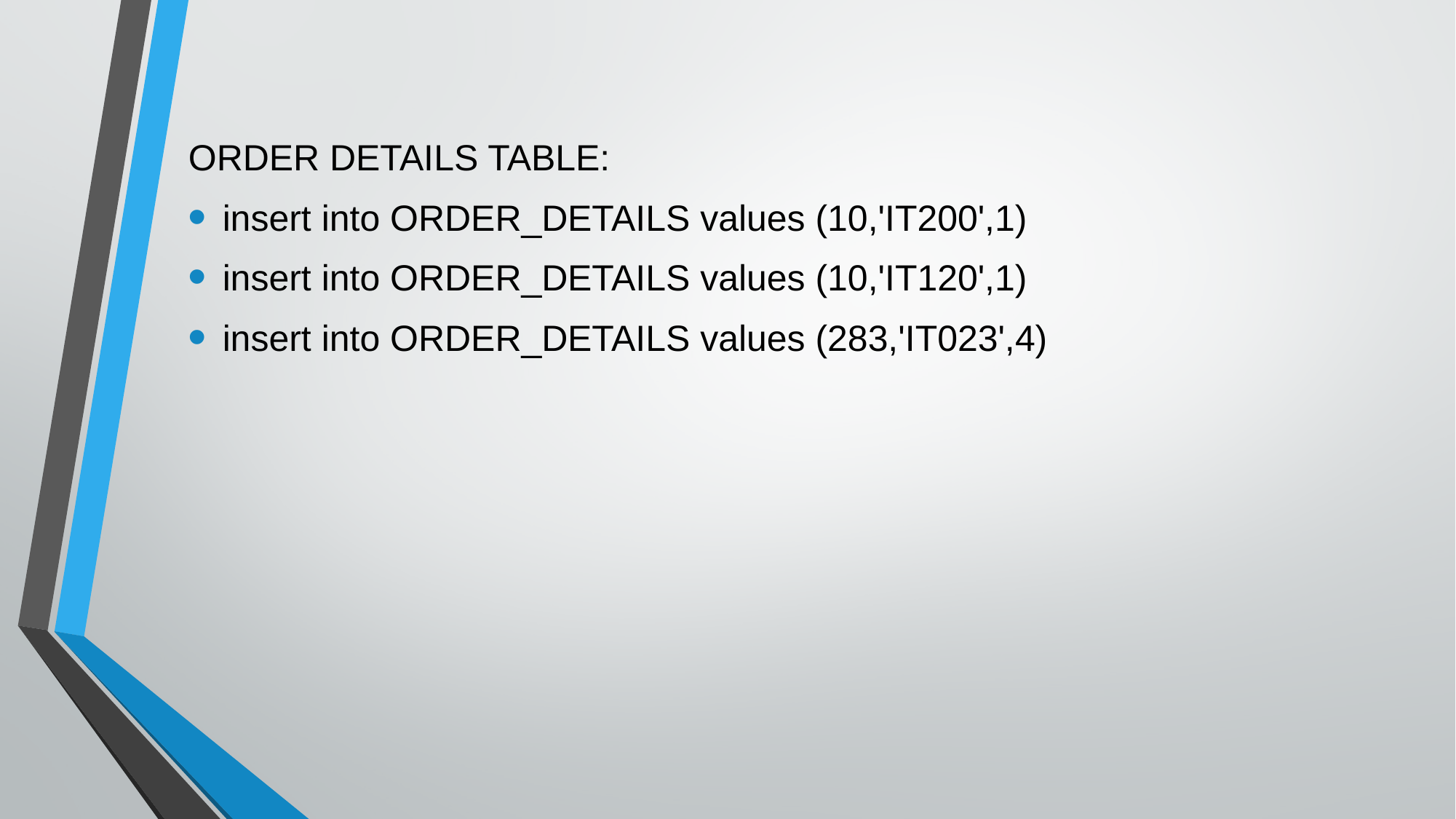

ORDER DETAILS TABLE:
insert into ORDER_DETAILS values (10,'IT200',1)
insert into ORDER_DETAILS values (10,'IT120',1)
insert into ORDER_DETAILS values (283,'IT023',4)